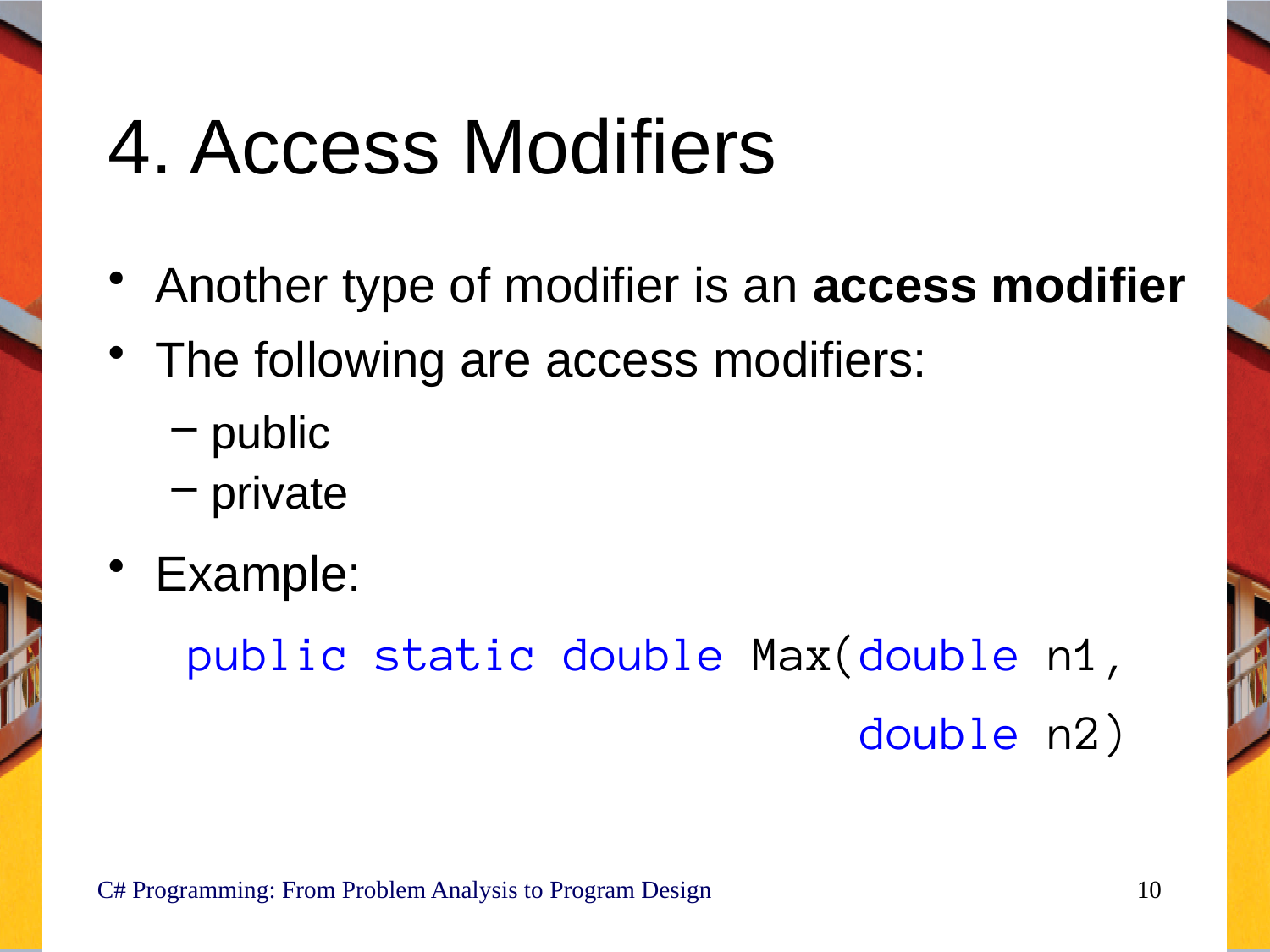

# 4. Access Modifiers
Another type of modifier is an access modifier
The following are access modifiers:
public
private
Example:
   public static double Max(double n1,
                            double n2)
C# Programming: From Problem Analysis to Program Design

10